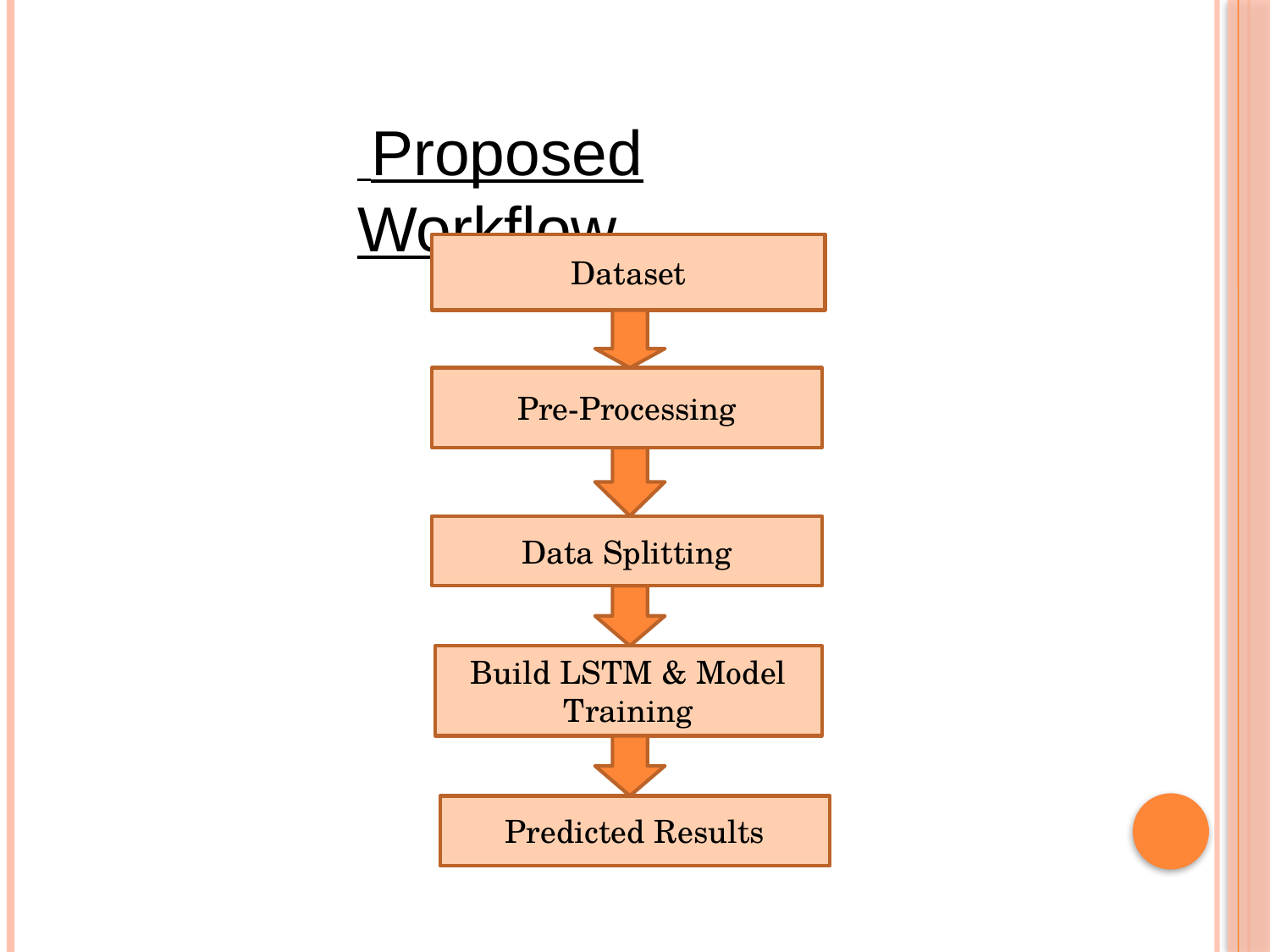

Proposed Workflow

Dataset

Pre-Processing

Data Splitting

Build LSTM & Model Training

Predicted Results